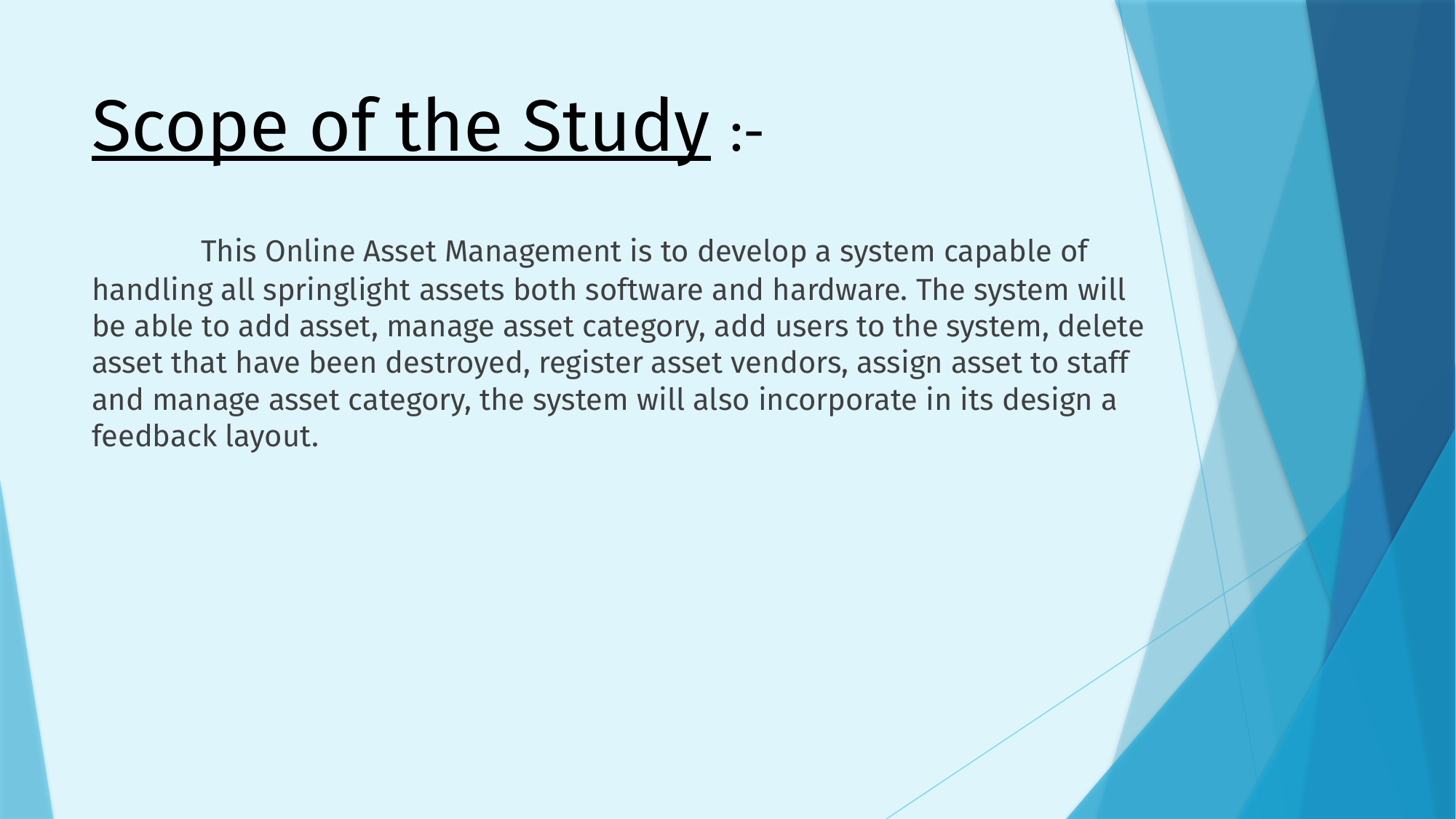

# Scope of the Study :-
	This Online Asset Management is to develop a system capable of handling all springlight assets both software and hardware. The system will be able to add asset, manage asset category, add users to the system, delete asset that have been destroyed, register asset vendors, assign asset to staff and manage asset category, the system will also incorporate in its design a feedback layout.